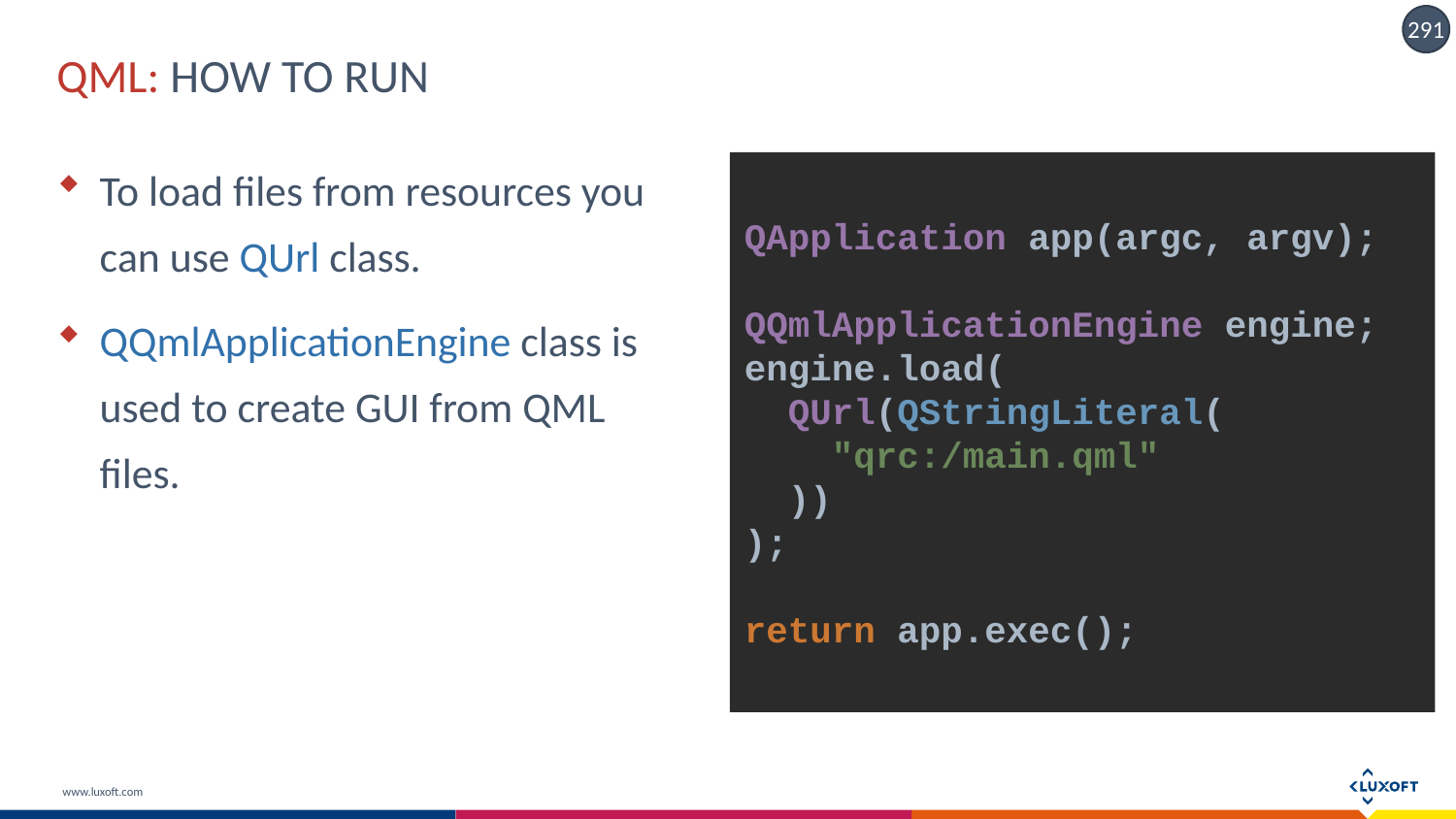

# QML: HoW TO RUN
To load files from resources you can use QUrl class.
QQmlApplicationEngine class is used to create GUI from QML files.
QApplication app(argc, argv);
QQmlApplicationEngine engine; engine.load(
  QUrl(QStringLiteral(
    "qrc:/main.qml"
  ))
);
return app.exec();